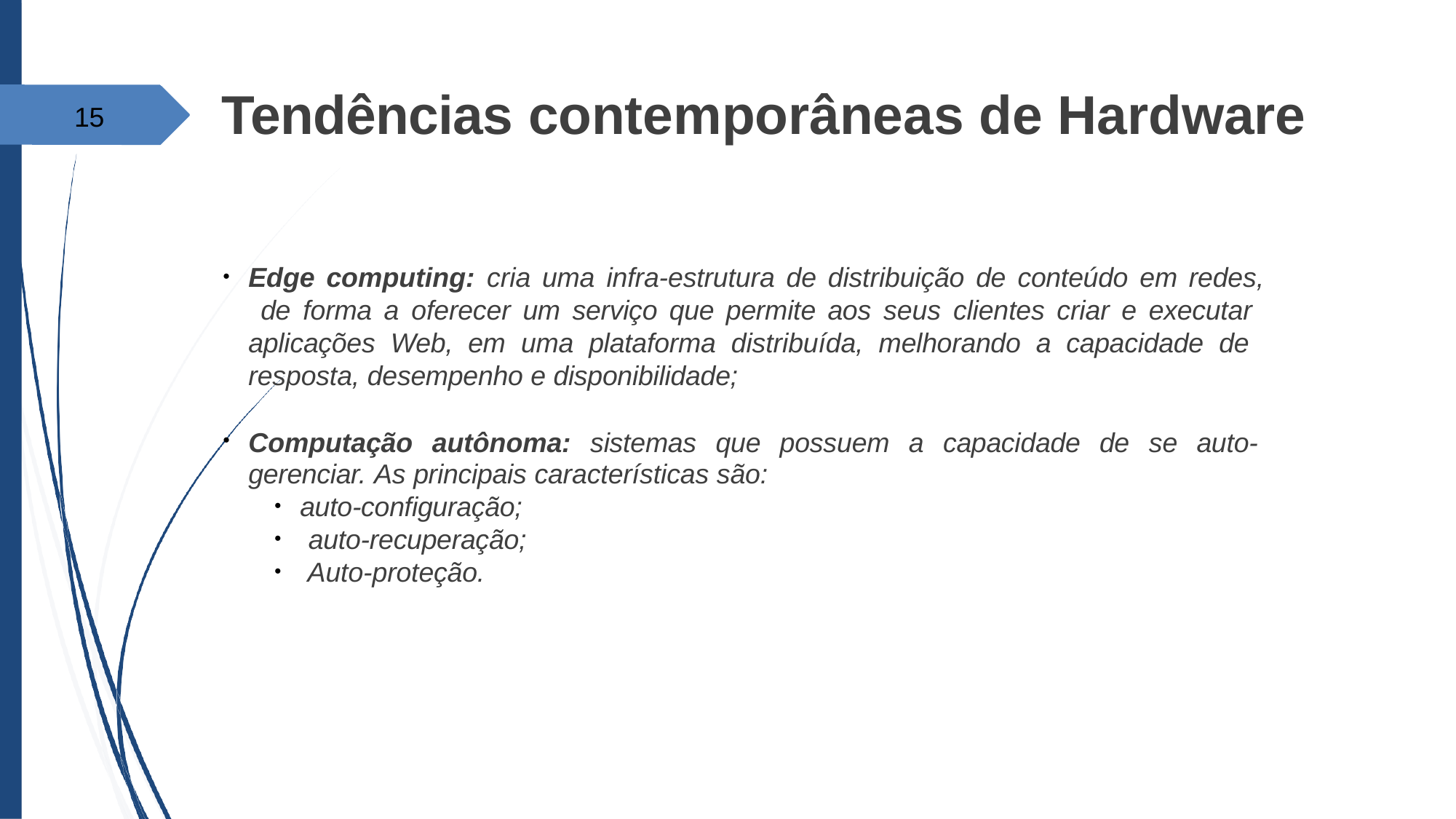

# Tendências contemporâneas de Hardware
15
Edge computing: cria uma infra-estrutura de distribuição de conteúdo em redes,  de forma a oferecer um serviço que permite aos seus clientes criar e executar  aplicações Web, em uma plataforma distribuída, melhorando a capacidade de  resposta, desempenho e disponibilidade;

Computação autônoma: sistemas que possuem a capacidade de se auto-
●
●
gerenciar. As principais características são:
auto-configuração;  auto-recuperação;  Auto-proteção.
●
●
●